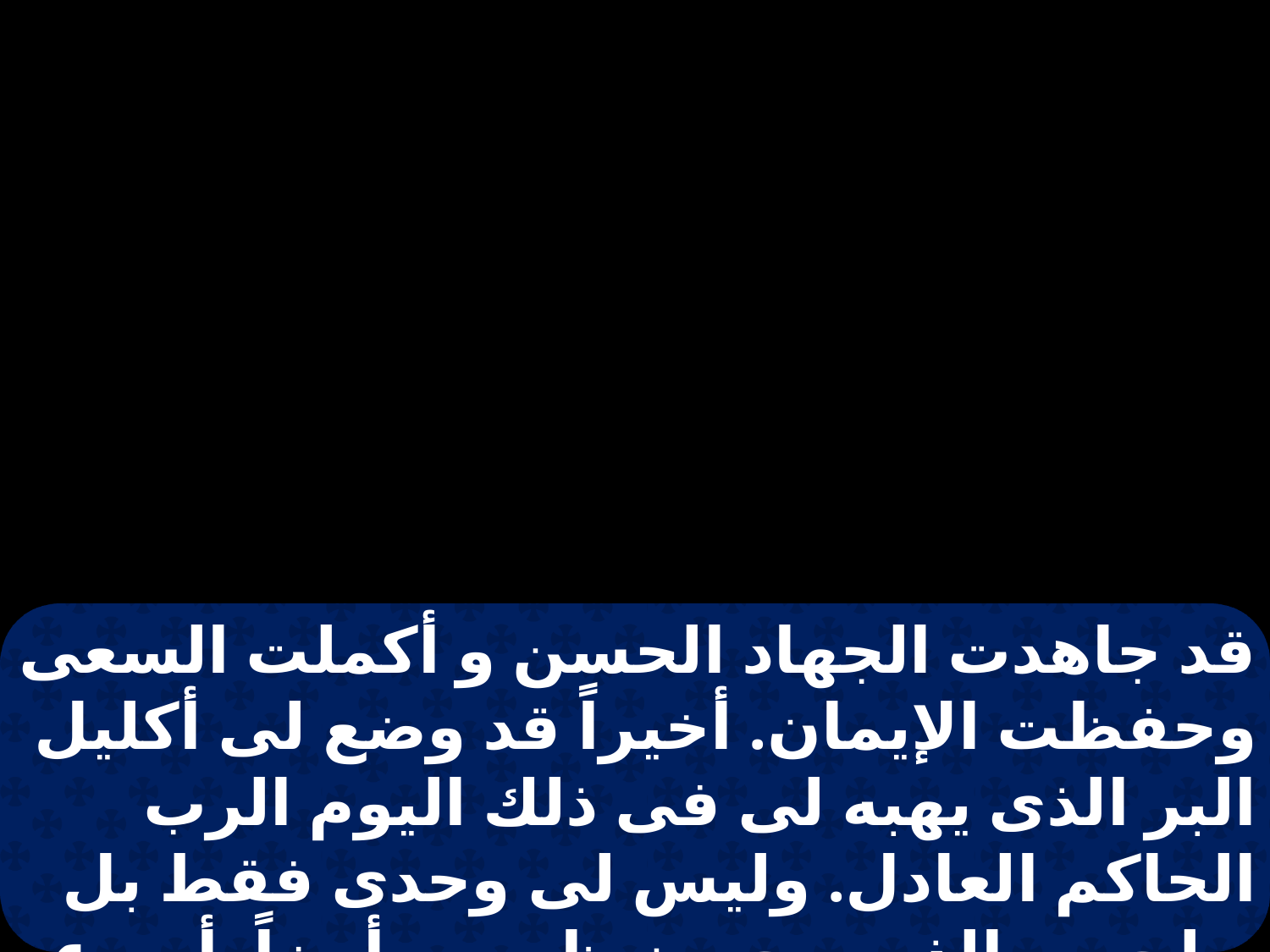

قد جاهدت الجهاد الحسن و أكملت السعى وحفظت الإيمان. أخيراً قد وضع لى أكليل البر الذى يهبه لى فى ذلك اليوم الرب الحاكم العادل. وليس لى وحدى فقط بل و لجميع الذين يحبون ظهوره أيضاً. أسرع أن تاتى إلىٍ عاجلاً لأن ديماس قد تركنى